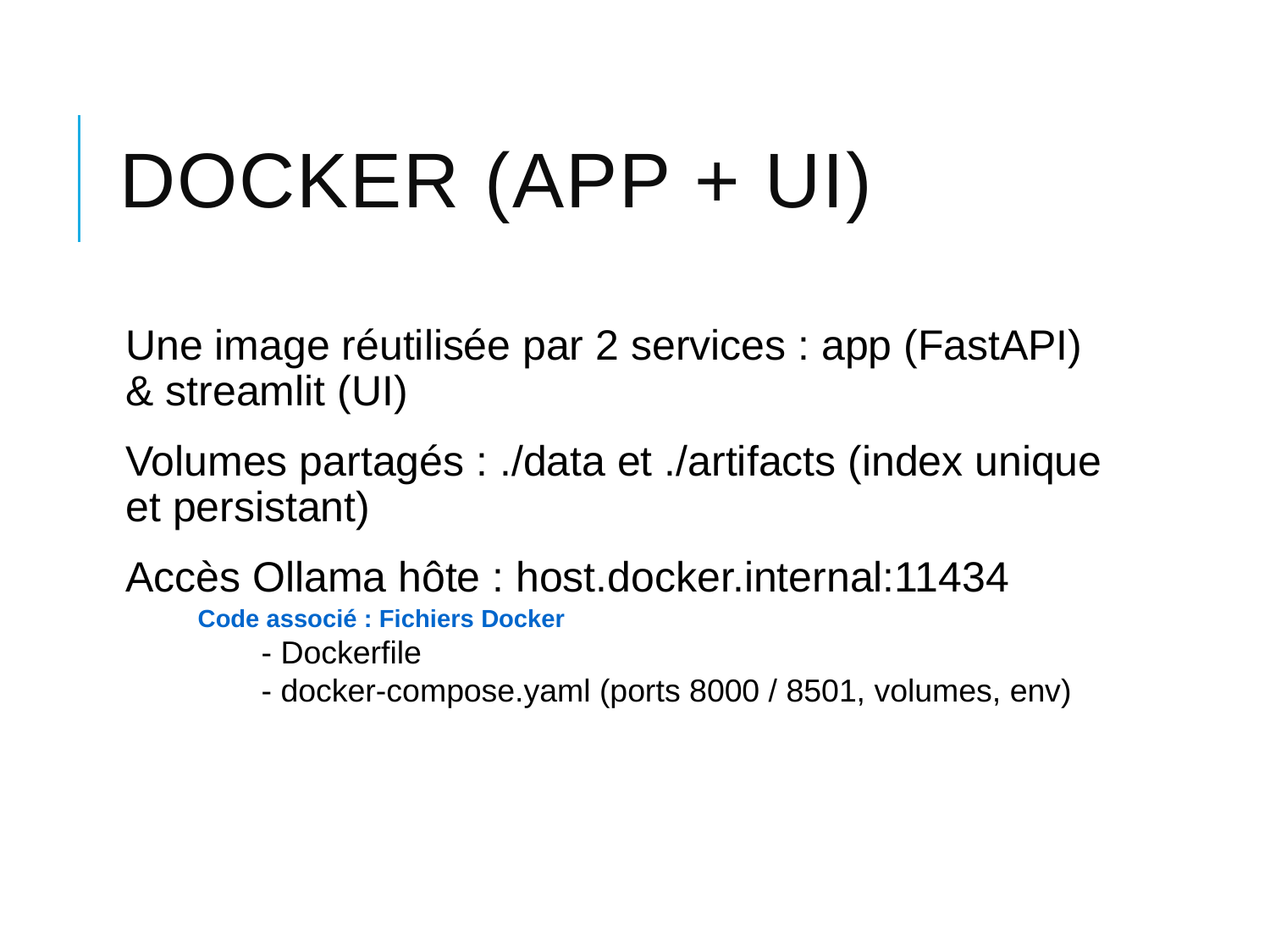

# Docker (app + UI)
Une image réutilisée par 2 services : app (FastAPI) & streamlit (UI)
Volumes partagés : ./data et ./artifacts (index unique et persistant)
Accès Ollama hôte : host.docker.internal:11434
Code associé : Fichiers Docker
- Dockerfile
- docker-compose.yaml (ports 8000 / 8501, volumes, env)